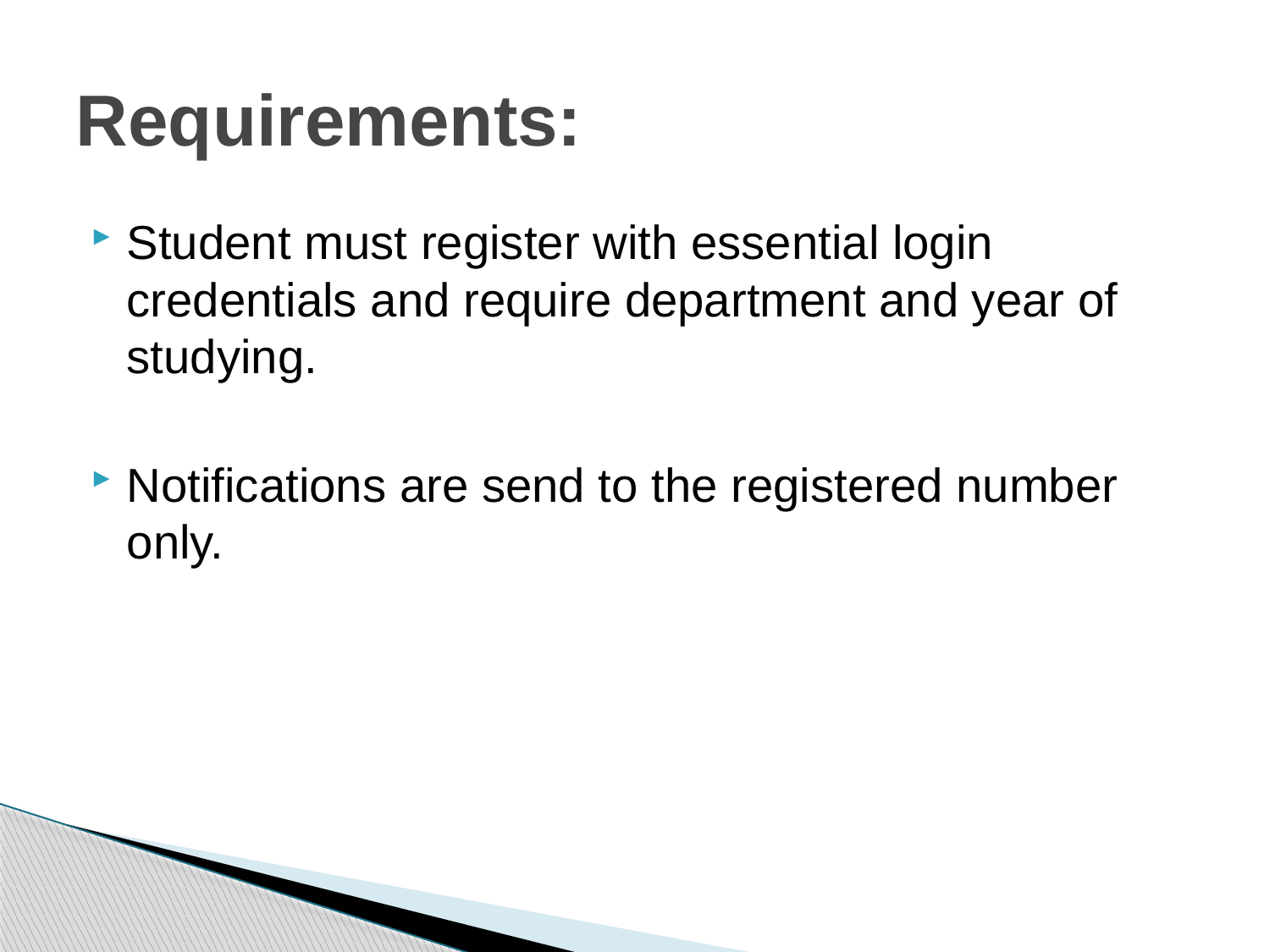

# Requirements:
Student must register with essential login credentials and require department and year of studying.

Notifications are send to the registered number only.